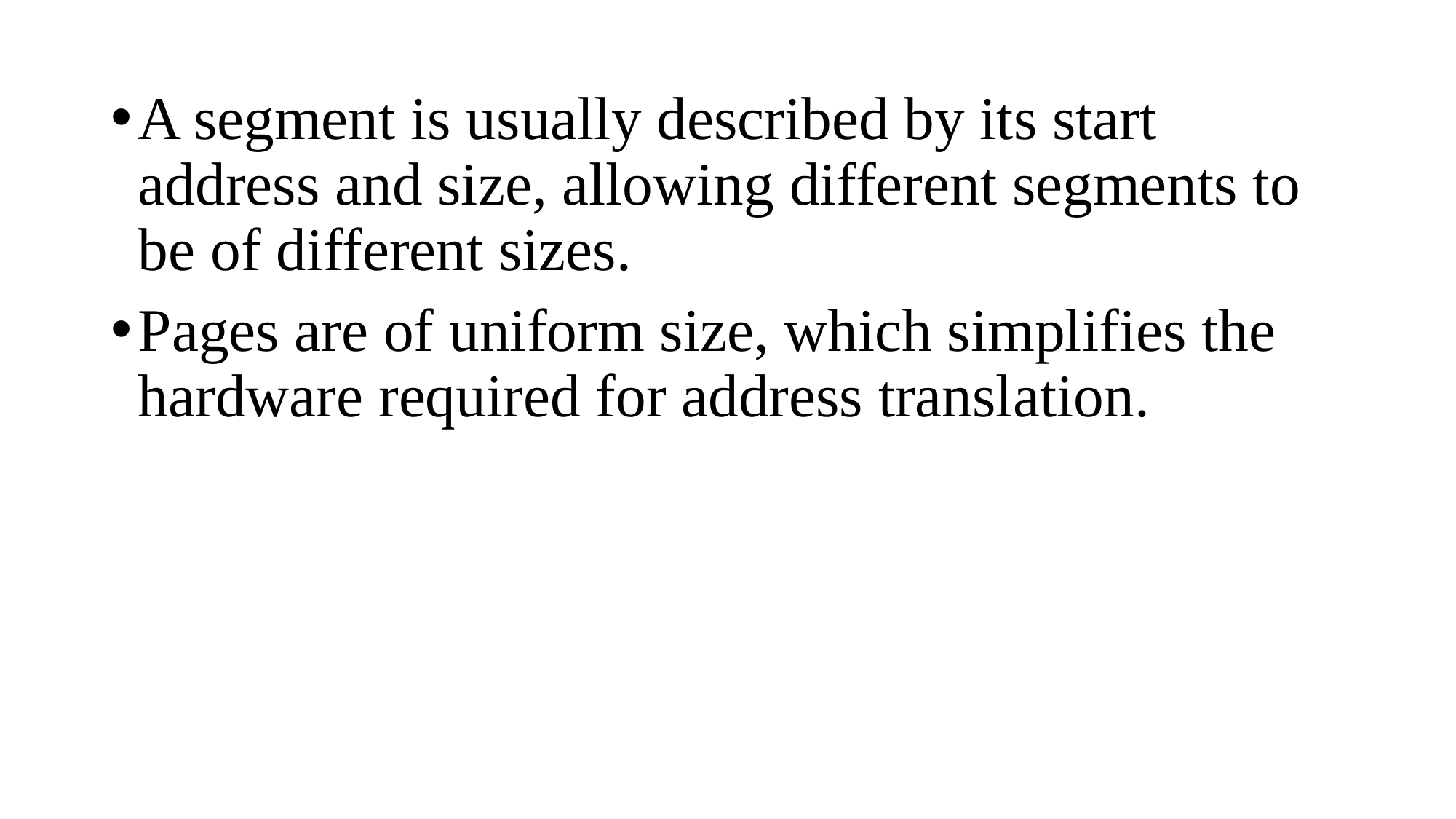

A segment is usually described by its start address and size, allowing different segments to be of different sizes.
Pages are of uniform size, which simplifies the hardware required for address translation.